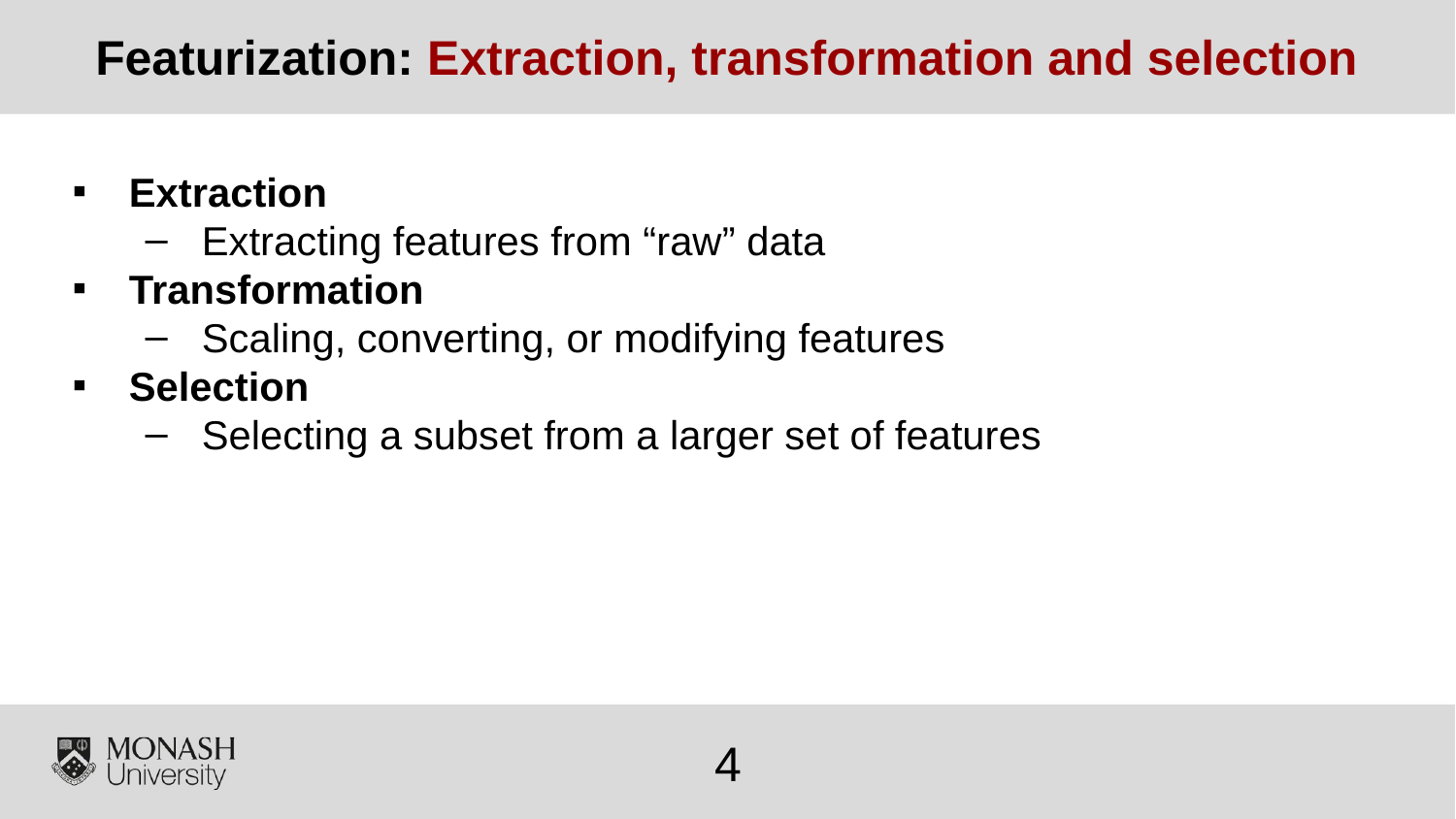

Featurization: Extraction, transformation and selection

Extraction
Extracting features from “raw” data
Transformation
Scaling, converting, or modifying features
Selection
Selecting a subset from a larger set of features